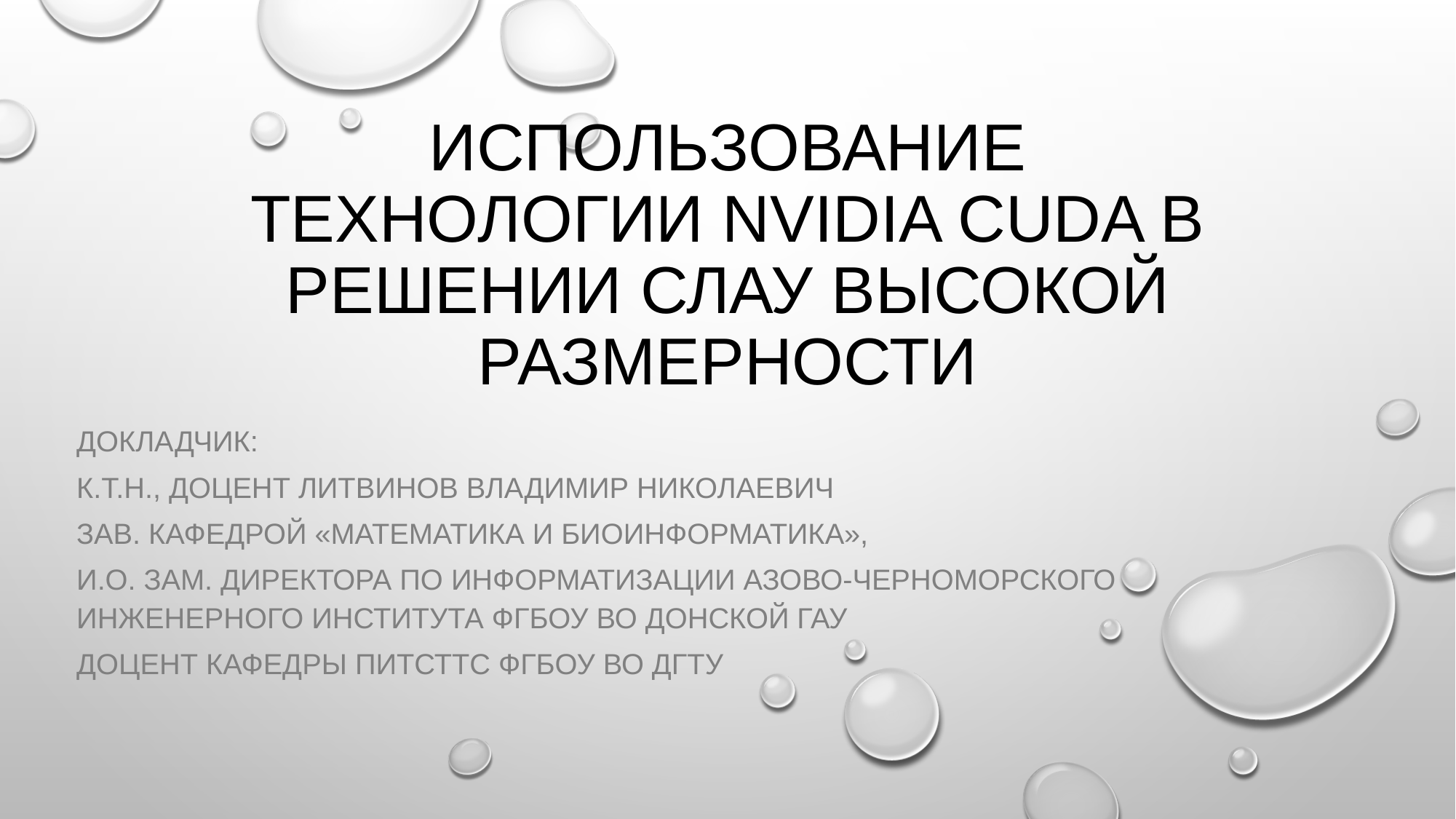

# Использование технологии nvidia cuda в решении слау высокой размерности
Докладчик:
К.т.н., доцент Литвинов владимир николаевич
Зав. Кафедрой «математика и биоинформатика»,
И.о. зам. Директора по информатизации Азово-черноморского инженерного института фгбоу во донской гау
Доцент кафедры питсттс ФГБОУ ВО ДГТУ